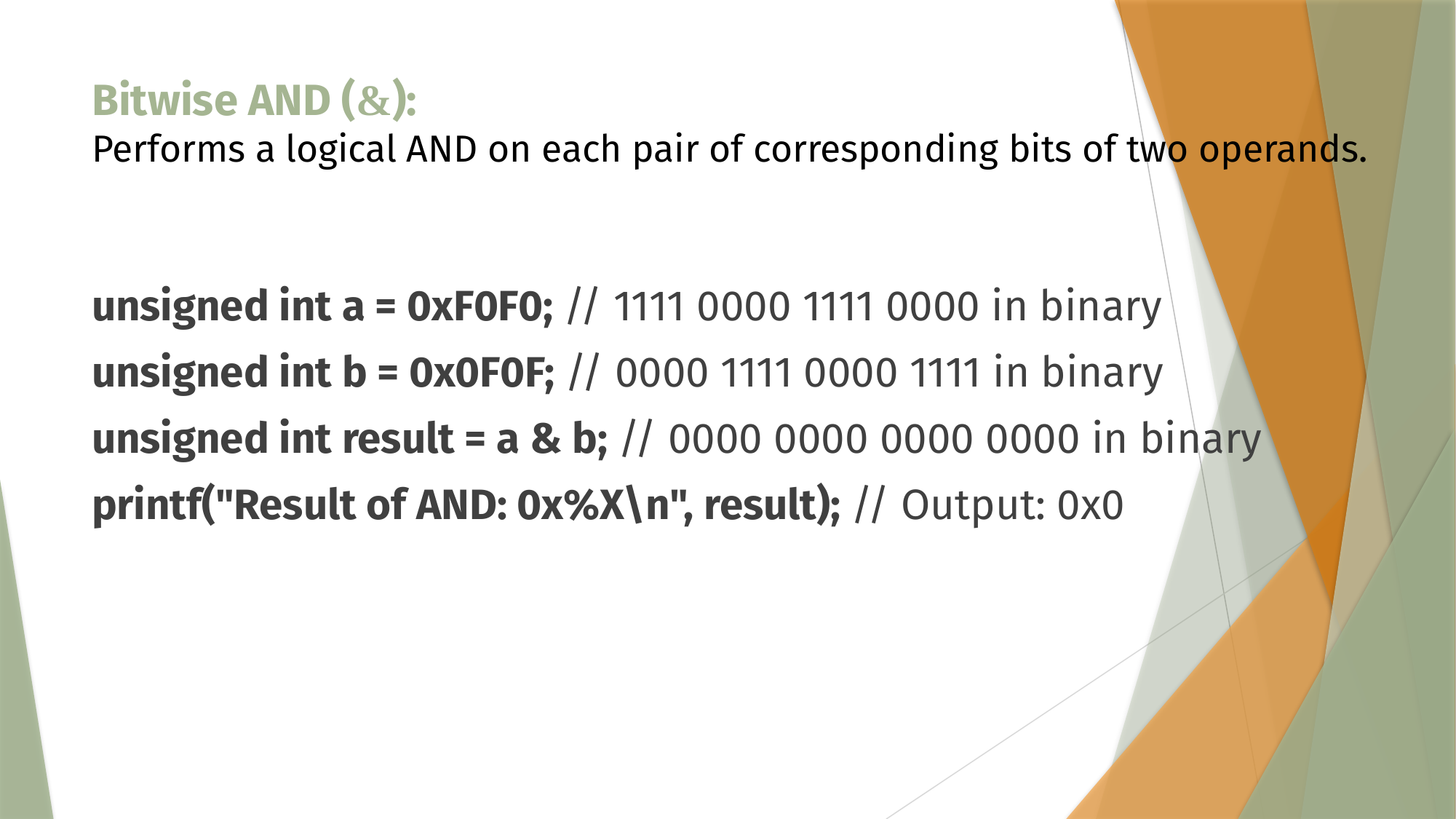

# Bitwise AND (&): Performs a logical AND on each pair of corresponding bits of two operands.
unsigned int a = 0xF0F0; // 1111 0000 1111 0000 in binary
unsigned int b = 0x0F0F; // 0000 1111 0000 1111 in binary
unsigned int result = a & b; // 0000 0000 0000 0000 in binary
printf("Result of AND: 0x%X\n", result); // Output: 0x0